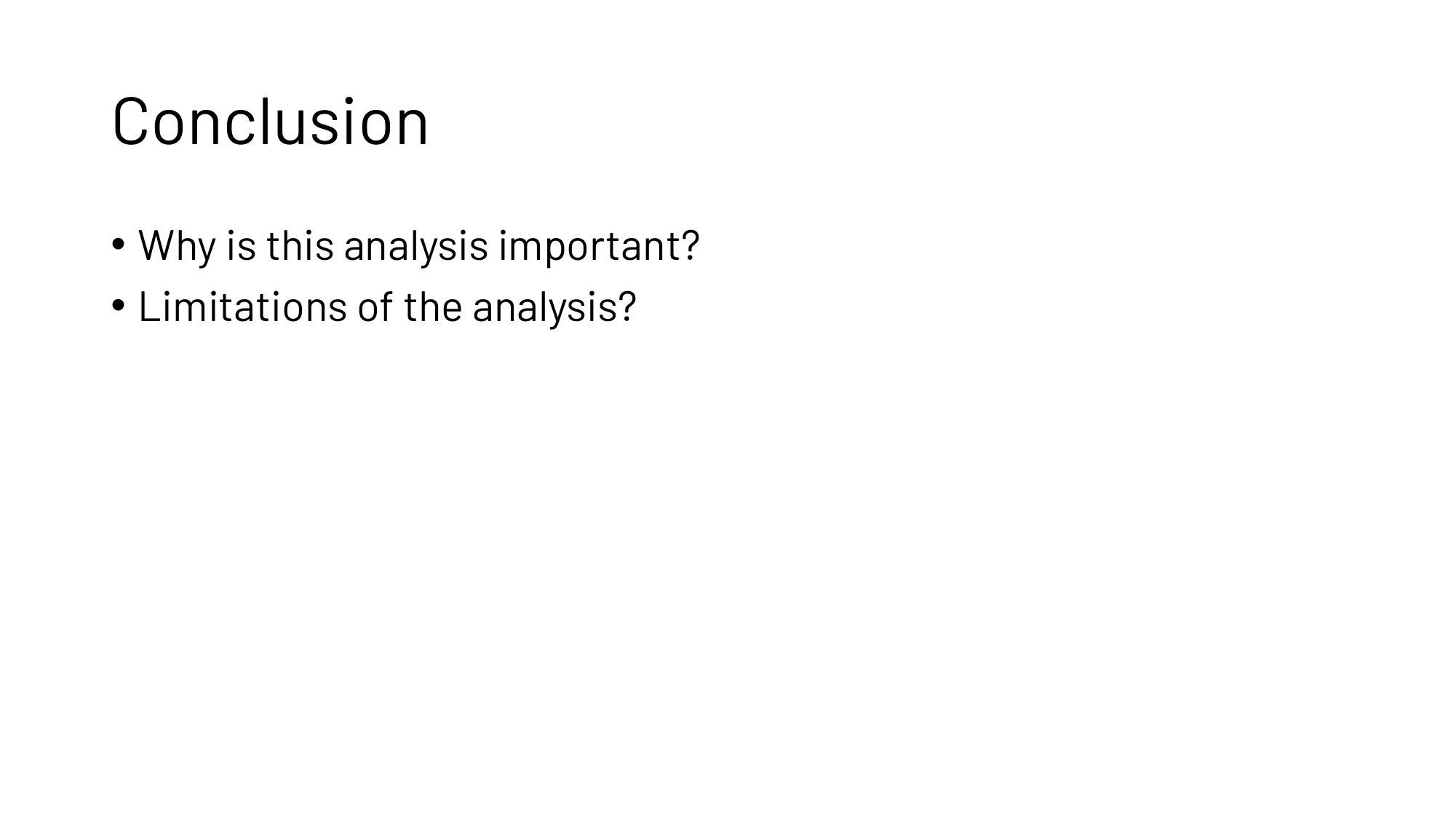

# Conclusion
Why is this analysis important?
Limitations of the analysis?